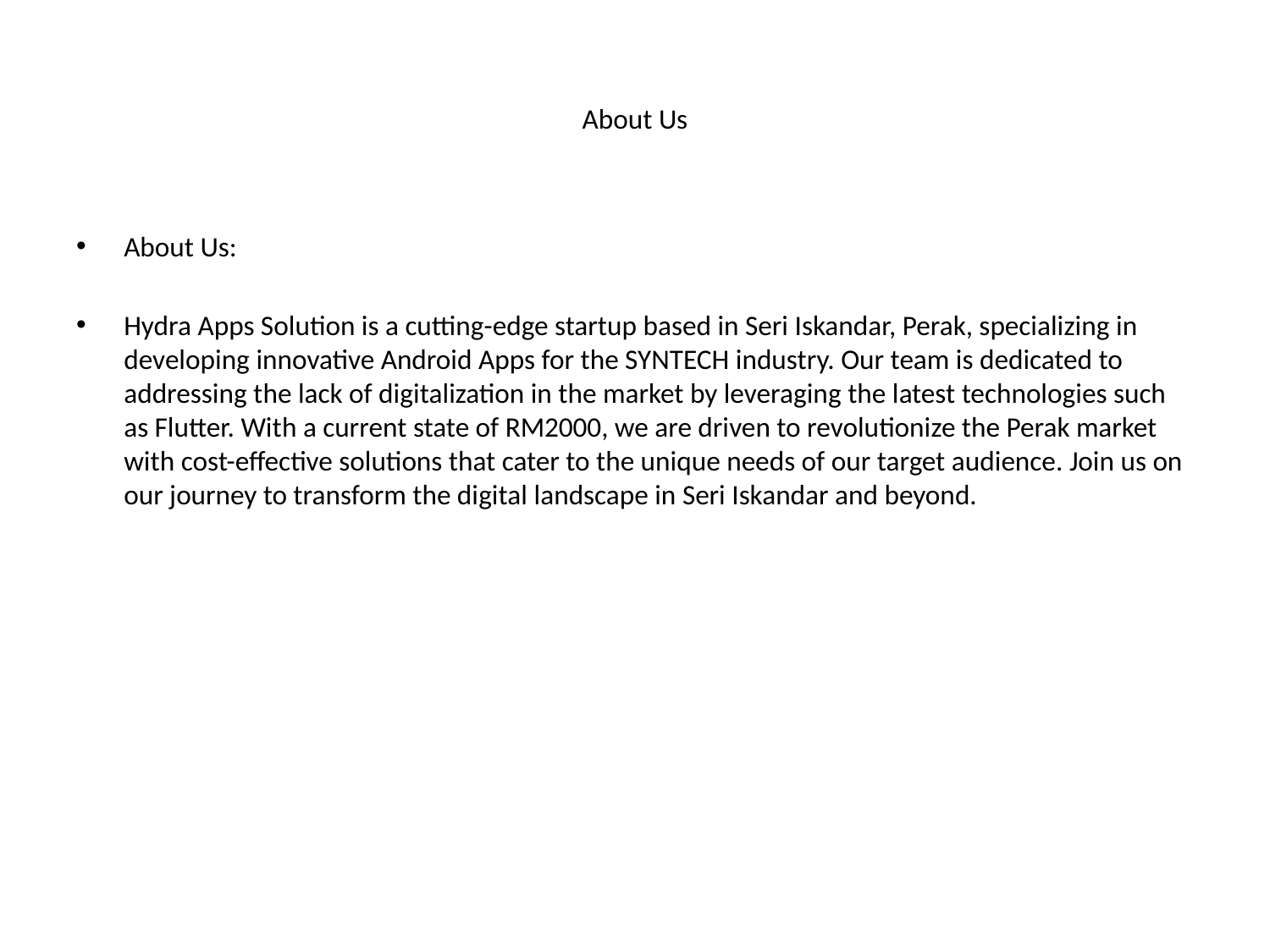

# About Us
About Us:

Hydra Apps Solution is a cutting-edge startup based in Seri Iskandar, Perak, specializing in developing innovative Android Apps for the SYNTECH industry. Our team is dedicated to addressing the lack of digitalization in the market by leveraging the latest technologies such as Flutter. With a current state of RM2000, we are driven to revolutionize the Perak market with cost-effective solutions that cater to the unique needs of our target audience. Join us on our journey to transform the digital landscape in Seri Iskandar and beyond.